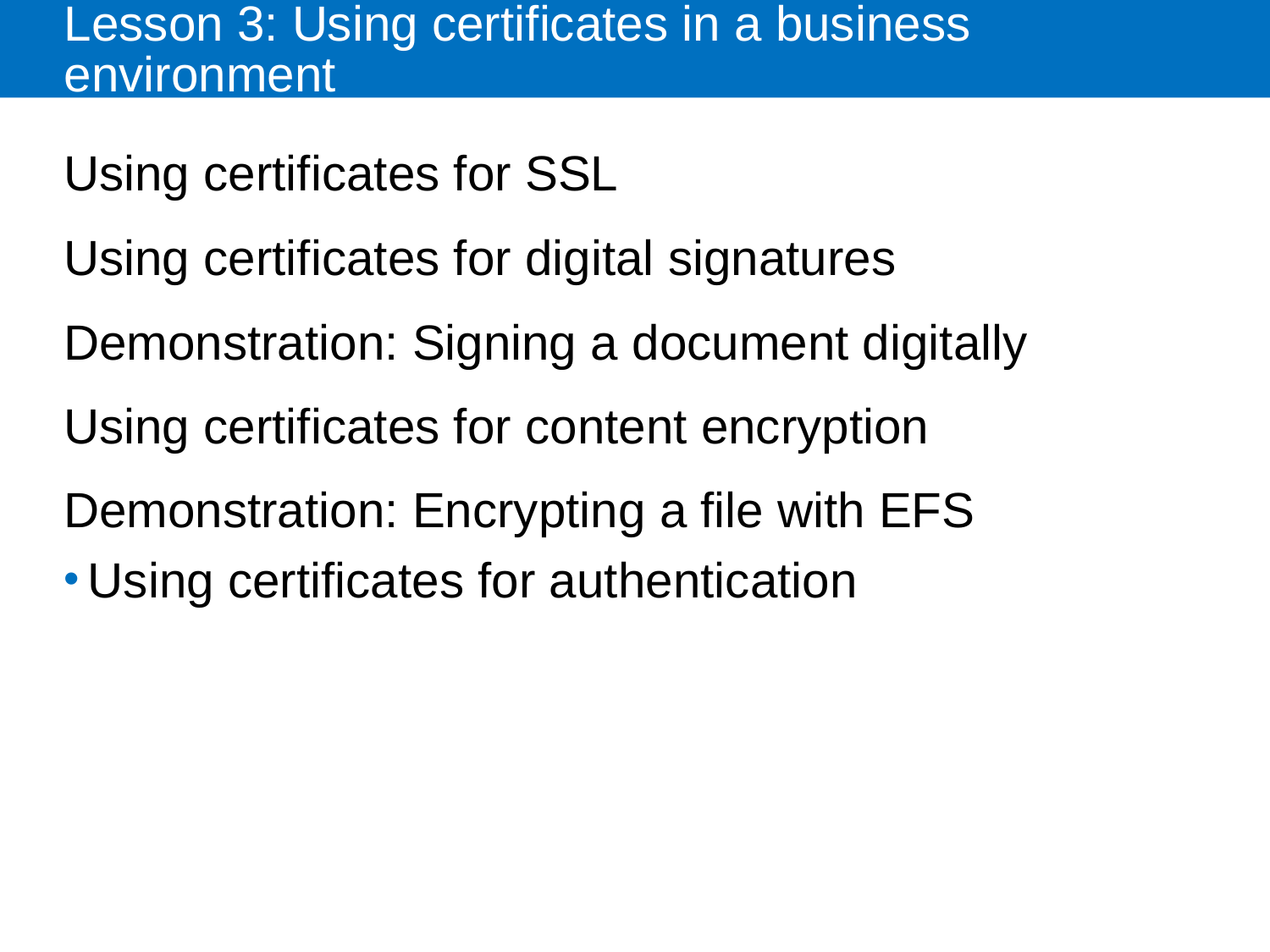

# Lesson 3: Using certificates in a business environment
Using certificates for SSL
Using certificates for digital signatures
Demonstration: Signing a document digitally
Using certificates for content encryption
Demonstration: Encrypting a file with EFS
Using certificates for authentication